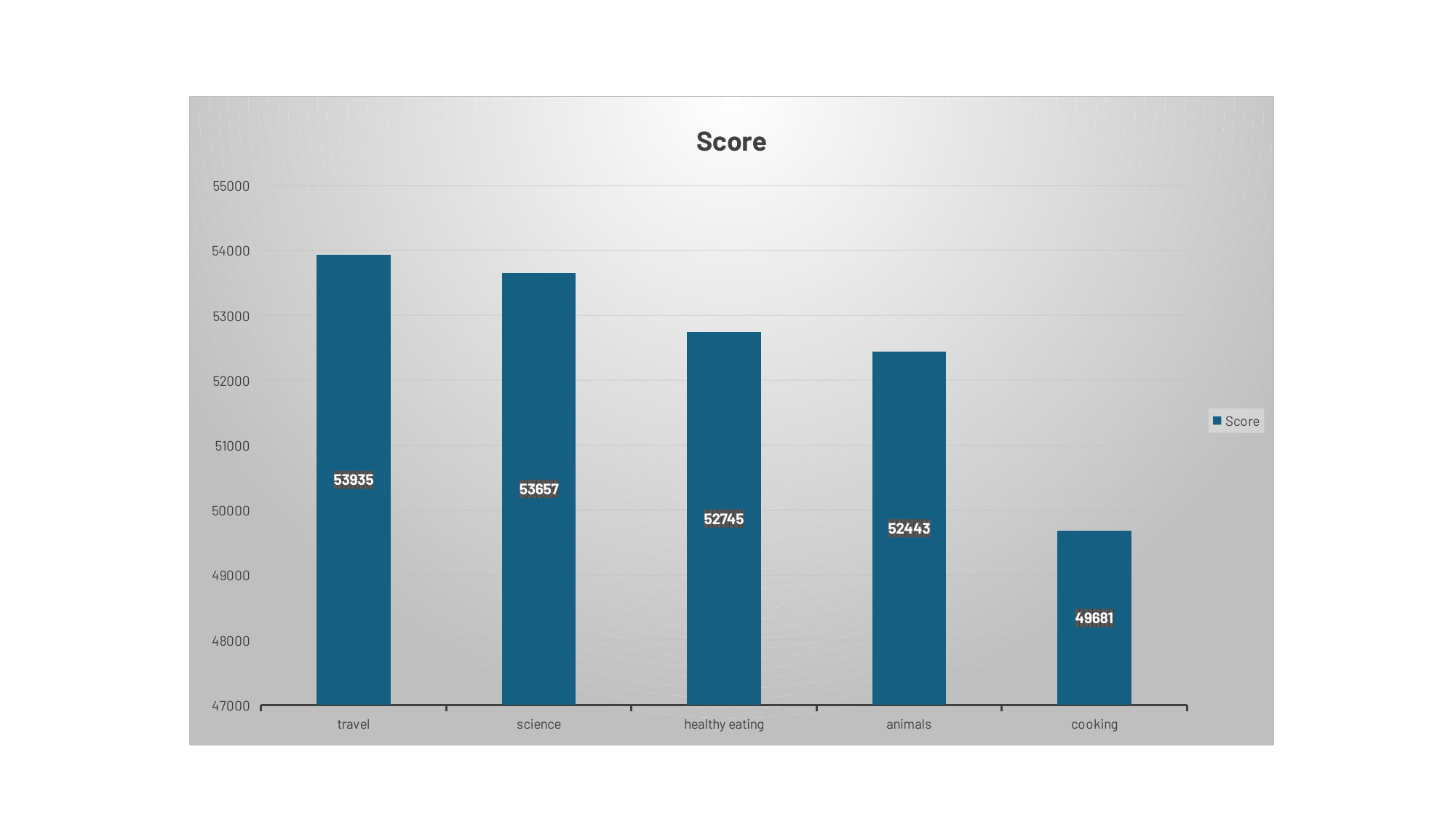

### Chart:

| Category | Score |
|---|---|
| travel | 53935.0 |
| science | 53657.0 |
| healthy eating | 52745.0 |
| animals | 52443.0 |
| cooking | 49681.0 |